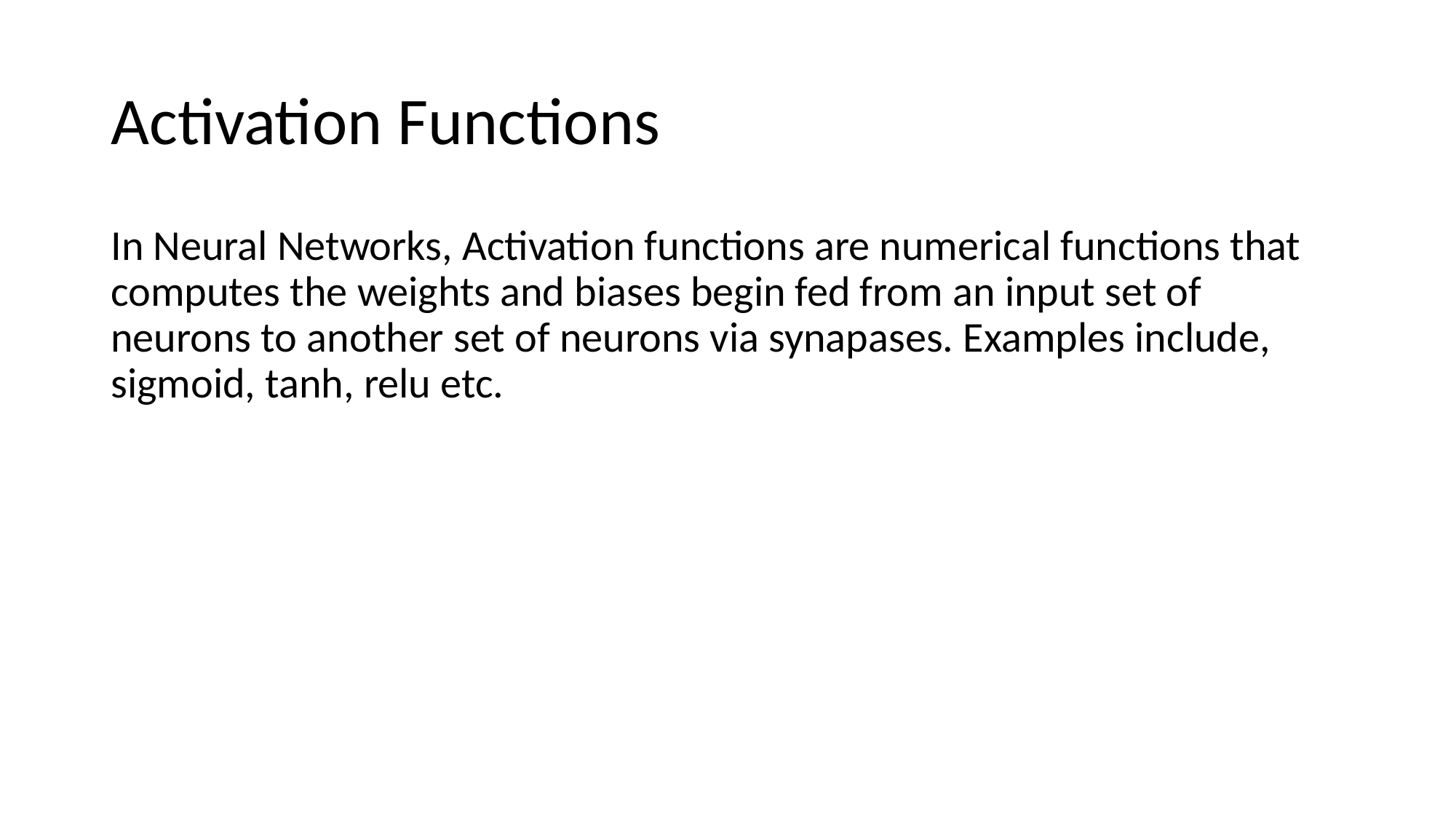

# Activation Functions
In Neural Networks, Activation functions are numerical functions that computes the weights and biases begin fed from an input set of neurons to another set of neurons via synapases. Examples include, sigmoid, tanh, relu etc.